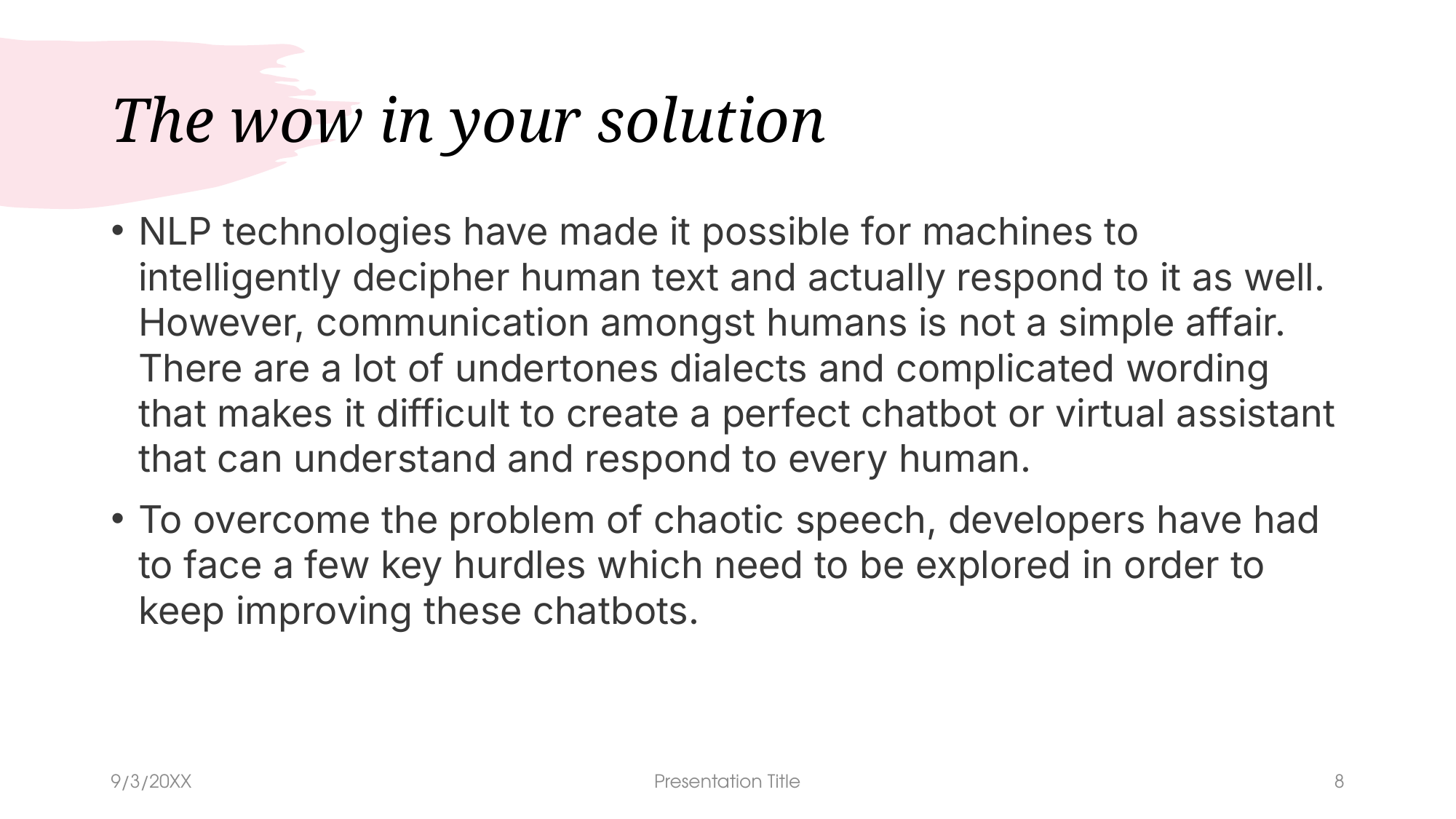

# The wow in your solution
NLP technologies have made it possible for machines to intelligently decipher human text and actually respond to it as well. However, communication amongst humans is not a simple affair. There are a lot of undertones dialects and complicated wording that makes it difficult to create a perfect chatbot or virtual assistant that can understand and respond to every human.
To overcome the problem of chaotic speech, developers have had to face a few key hurdles which need to be explored in order to keep improving these chatbots.

9/3/20XX
Presentation Title
8